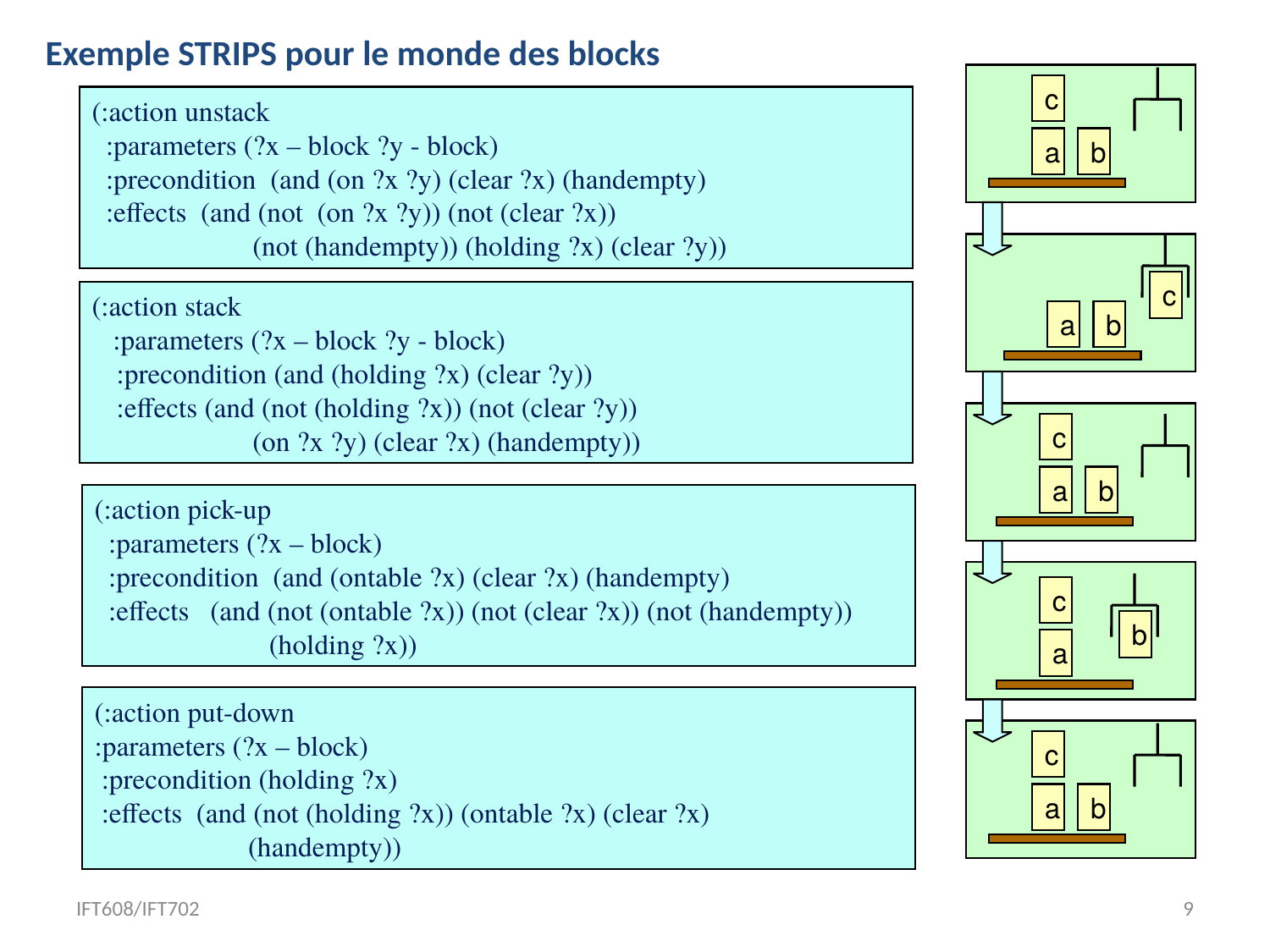

# Exemple STRIPS pour le monde des blocks

c

a
b

c
a
b

c

a
b

c

b
a

c

a
b

(:action unstack
  :parameters (?x – block ?y - block)
  :precondition  (and (on ?x ?y) (clear ?x) (handempty)
  :effects  (and (not  (on ?x ?y)) (not (clear ?x))
                       (not (handempty)) (holding ?x) (clear ?y))
(:action stack
   :parameters (?x – block ?y - block)
	:precondition (and (holding ?x) (clear ?y))
	:effects (and (not (holding ?x)) (not (clear ?y))
                       (on ?x ?y) (clear ?x) (handempty))
(:action pick-up
  :parameters (?x – block)
  :precondition  (and (ontable ?x) (clear ?x) (handempty)
  :effects   (and (not (ontable ?x)) (not (clear ?x)) (not (handempty))
                         (holding ?x))
(:action put-down
:parameters (?x – block)
 :precondition (holding ?x)
 :effects  (and (not (holding ?x)) (ontable ?x) (clear ?x)
                      (handempty))
IFT608/IFT702
9